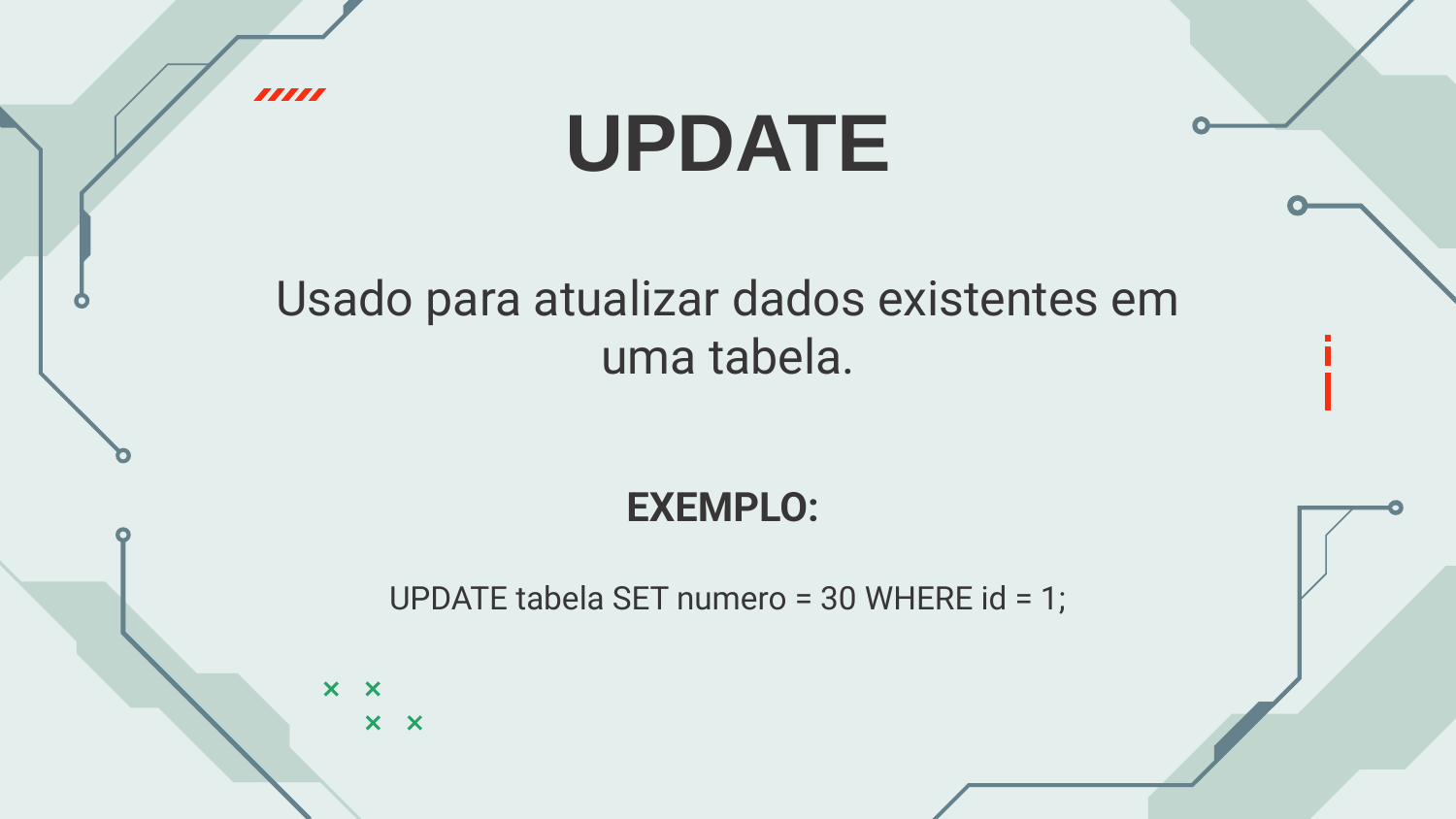

# UPDATE

Usado para atualizar dados existentes em uma tabela.

EXEMPLO:

UPDATE tabela SET numero = 30 WHERE id = 1;